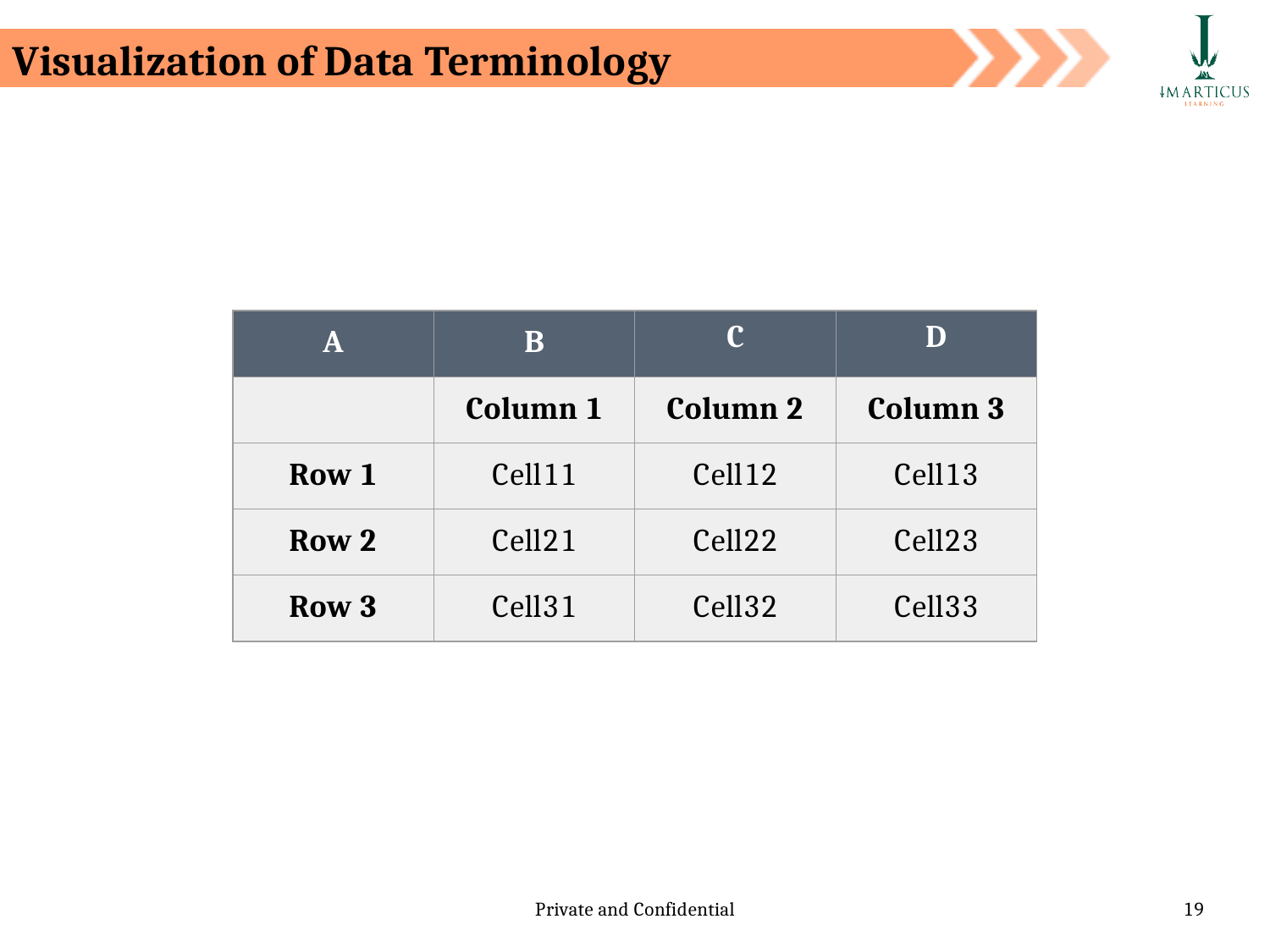

Visualization of Data Terminology
| A | B | C | D |
| --- | --- | --- | --- |
|  | Column 1 | Column 2 | Column 3 |
| Row 1 | Cell11 | Cell12 | Cell13 |
| Row 2 | Cell21 | Cell22 | Cell23 |
| Row 3 | Cell31 | Cell32 | Cell33 |